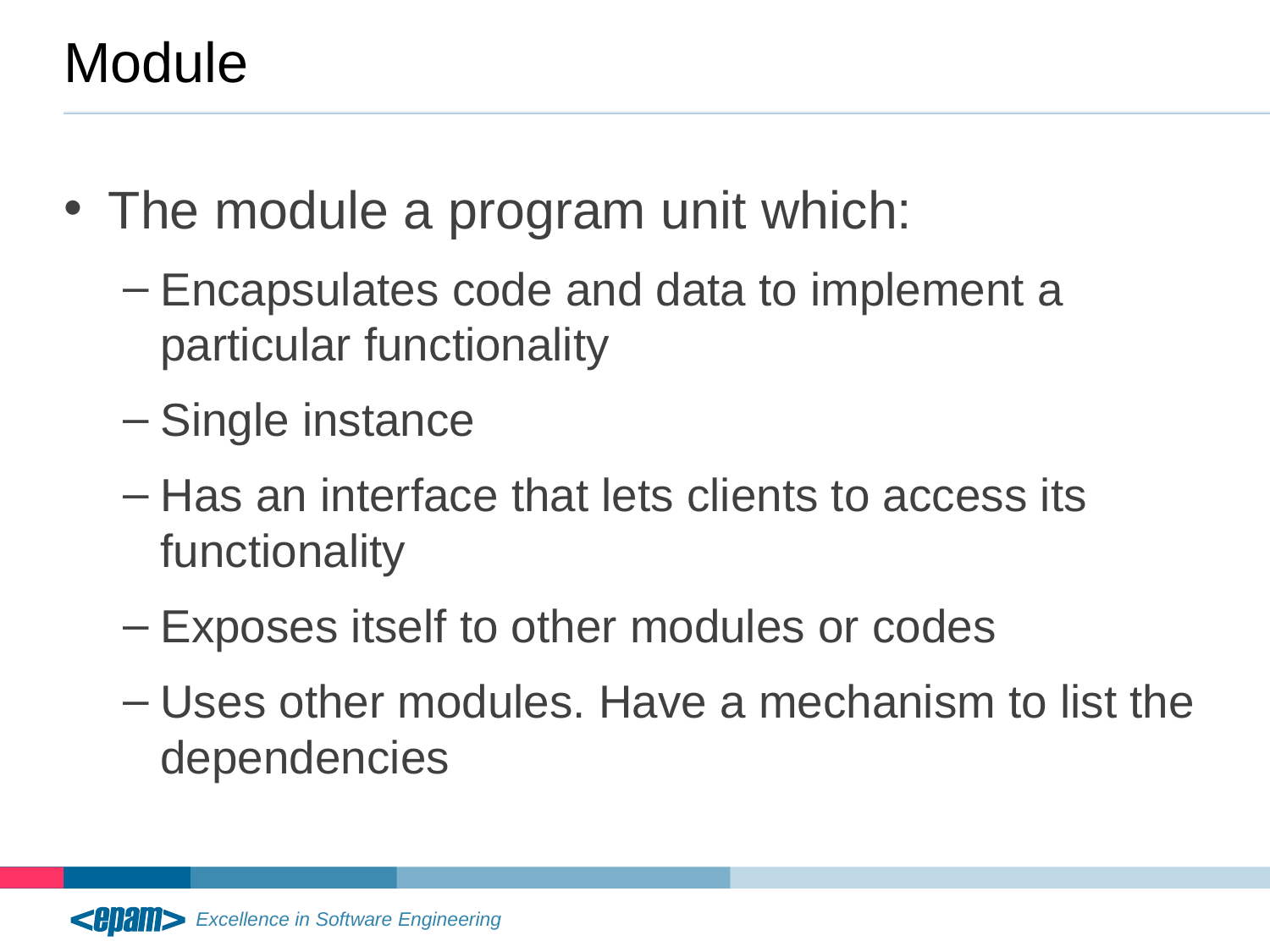

# Module
The module a program unit which:
Encapsulates code and data to implement a particular functionality
Single instance
Has an interface that lets clients to access its functionality
Exposes itself to other modules or codes
Uses other modules. Have a mechanism to list the dependencies